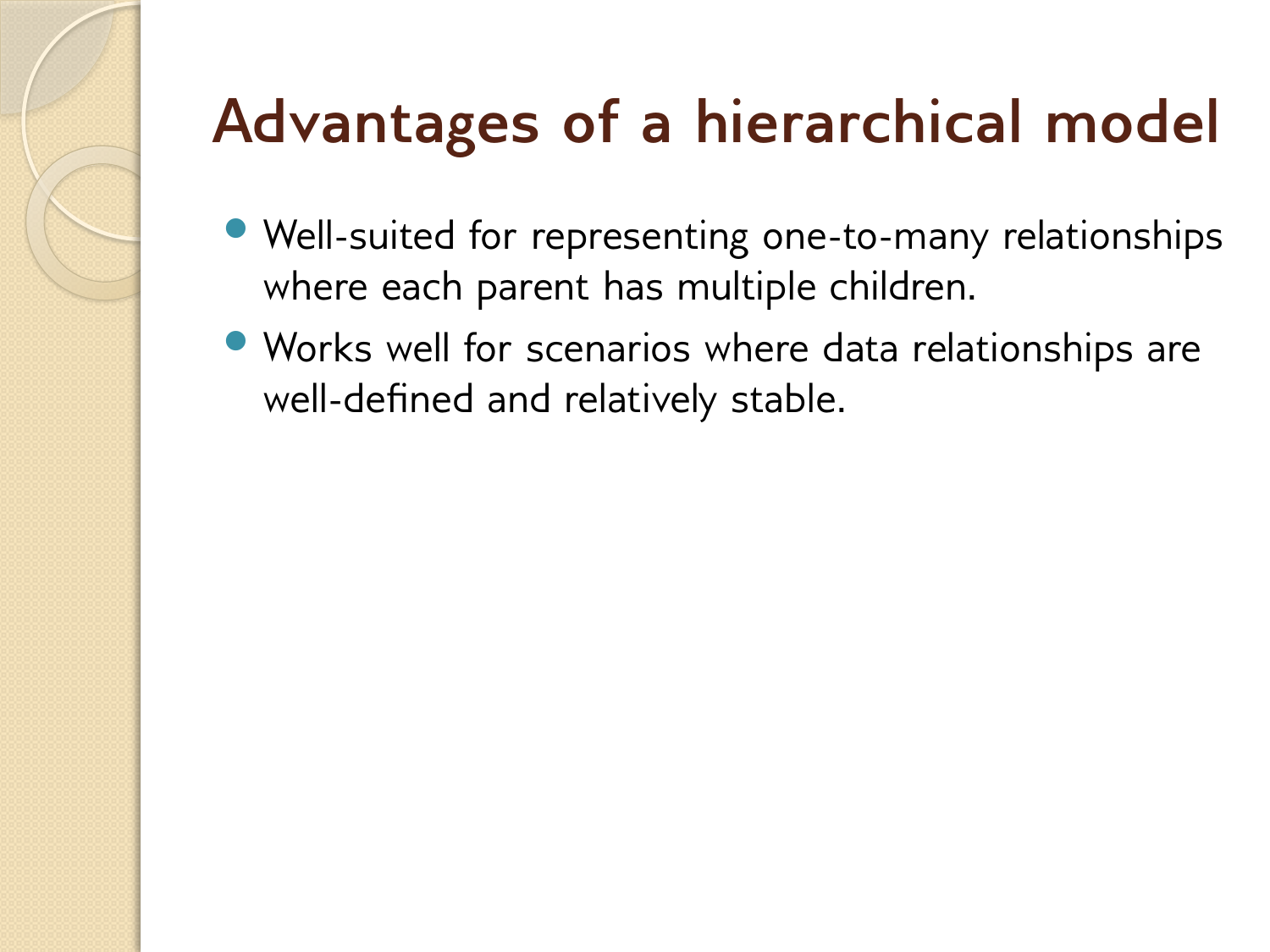

# Advantages of a hierarchical model
Well-suited for representing one-to-many relationships where each parent has multiple children.
Works well for scenarios where data relationships are well-defined and relatively stable.